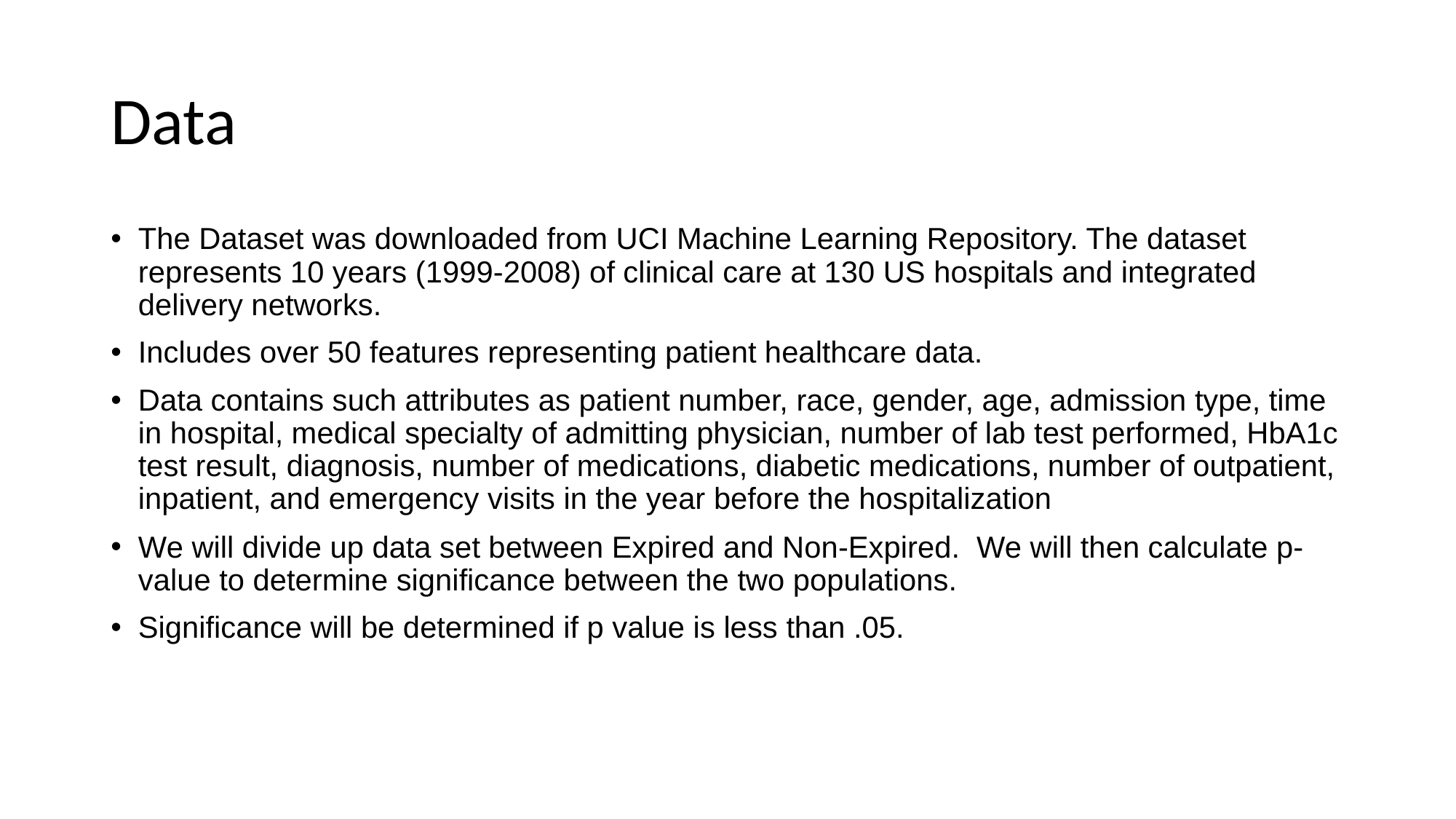

# Data
The Dataset was downloaded from UCI Machine Learning Repository. The dataset represents 10 years (1999-2008) of clinical care at 130 US hospitals and integrated delivery networks.
Includes over 50 features representing patient healthcare data.
Data contains such attributes as patient number, race, gender, age, admission type, time in hospital, medical specialty of admitting physician, number of lab test performed, HbA1c test result, diagnosis, number of medications, diabetic medications, number of outpatient, inpatient, and emergency visits in the year before the hospitalization
We will divide up data set between Expired and Non-Expired.  We will then calculate p-value to determine significance between the two populations.
Significance will be determined if p value is less than .05.